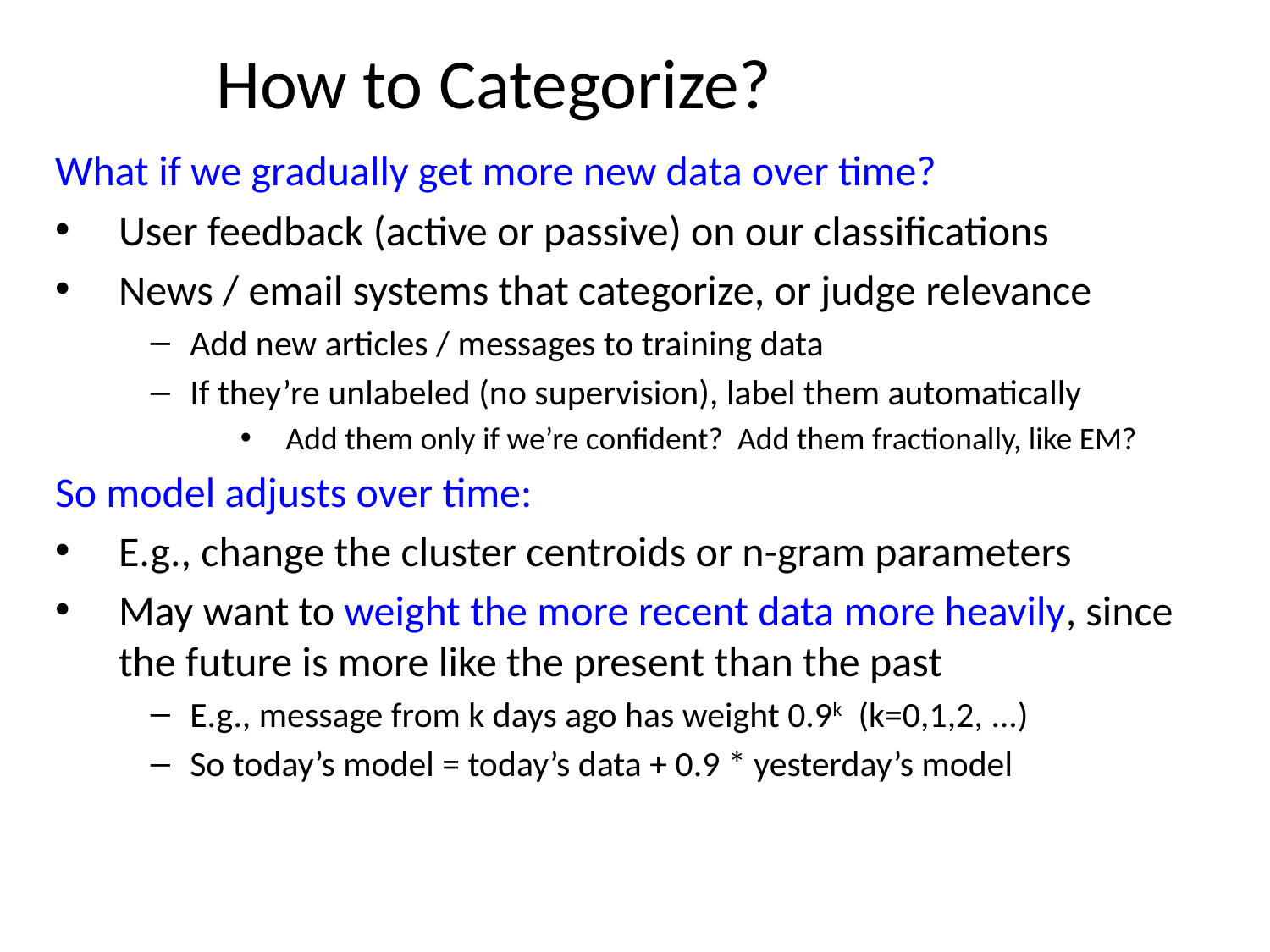

# How to Categorize? (adaptive)
What if we gradually get more new data over time?
User feedback (active or passive) on our classifications
News / email systems that categorize, or judge relevance
Add new articles / messages to training data
If they’re unlabeled (no supervision), label them automatically
Add them only if we’re confident?  Add them fractionally, like EM?
So model adjusts over time:
E.g., change the cluster centroids or n-gram parameters
May want to weight the more recent data more heavily, since the future is more like the present than the past
E.g., message from k days ago has weight 0.9k  (k=0,1,2, ...)
So today’s model = today’s data + 0.9 * yesterday’s model